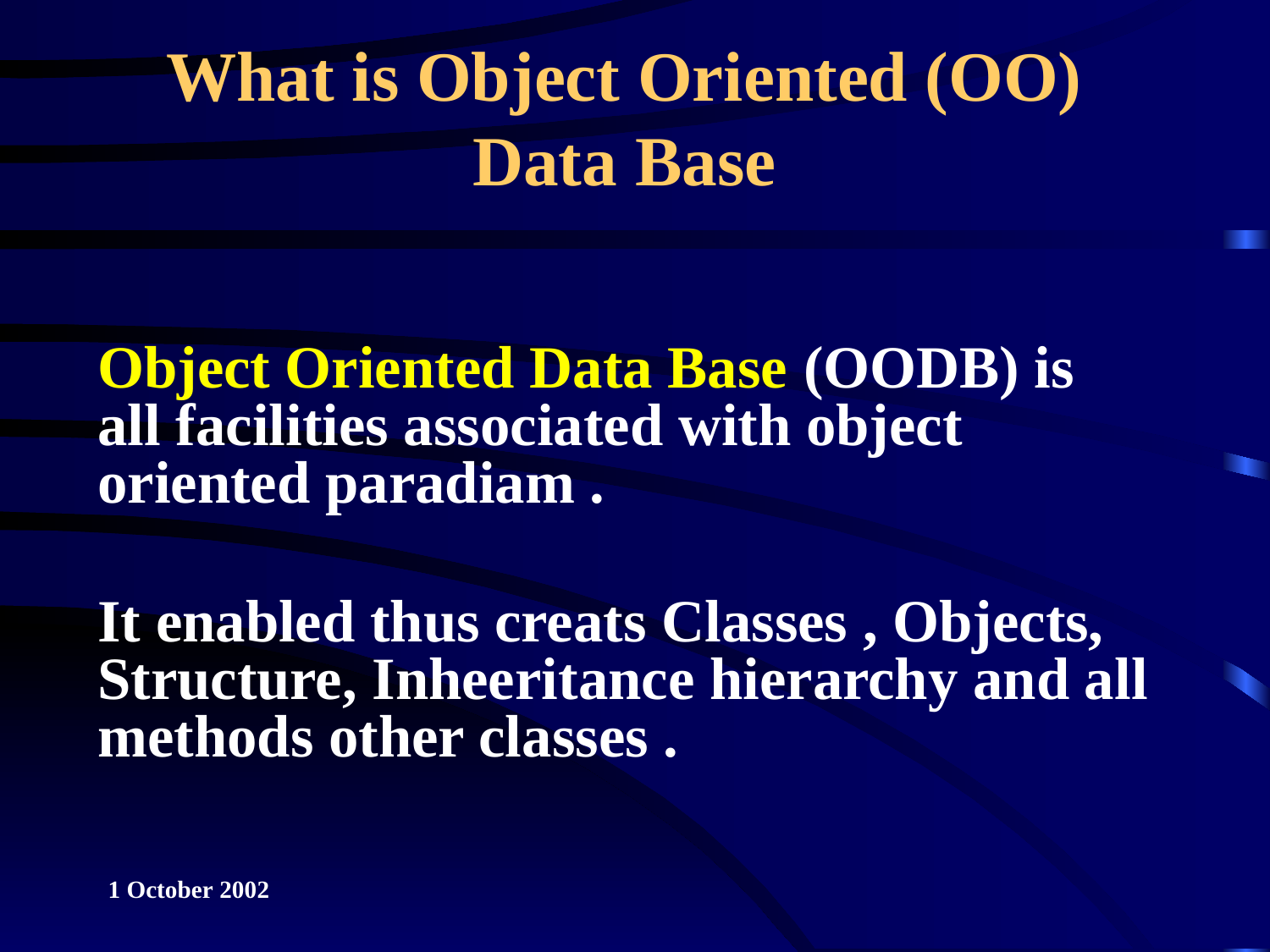

# What is Object Oriented (OO) Data Base
Object Oriented Data Base (OODB) is all facilities associated with object oriented paradiam .

It enabled thus creats Classes , Objects, Structure, Inheeritance hierarchy and all methods other classes .

1 October 2002